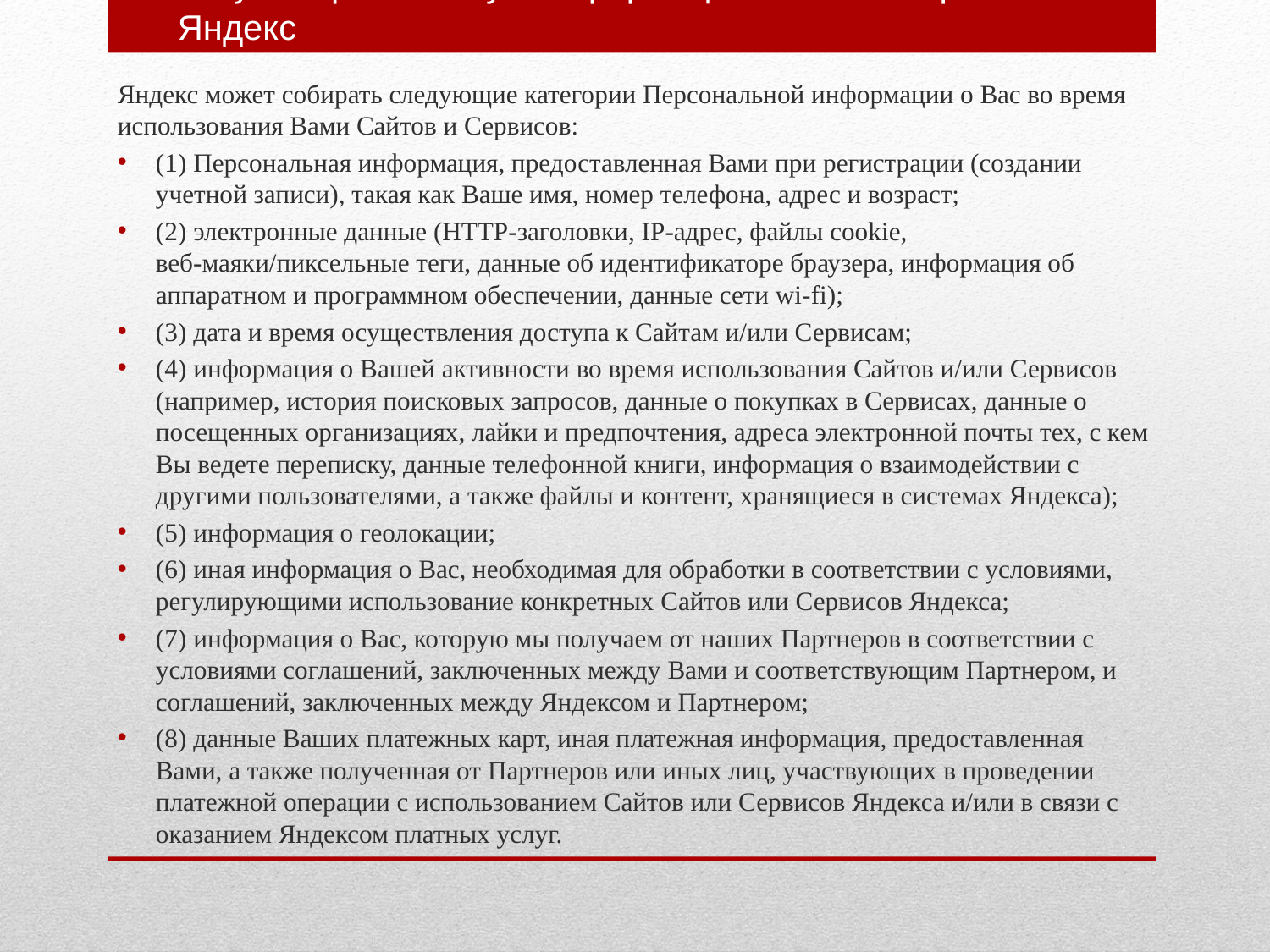

# Какую Персональную информацию о Вас собирает Яндекс
Яндекс может собирать следующие категории Персональной информации о Вас во время использования Вами Сайтов и Сервисов:
(1) Персональная информация, предоставленная Вами при регистрации (создании учетной записи), такая как Ваше имя, номер телефона, адрес и возраст;
(2) электронные данные (HTTP-заголовки, IP-адрес, файлы cookie, веб-маяки/пиксельные теги, данные об идентификаторе браузера, информация об аппаратном и программном обеспечении, данные сети wi-fi);
(3) дата и время осуществления доступа к Сайтам и/или Сервисам;
(4) информация о Вашей активности во время использования Сайтов и/или Сервисов (например, история поисковых запросов, данные о покупках в Сервисах, данные о посещенных организациях, лайки и предпочтения, адреса электронной почты тех, с кем Вы ведете переписку, данные телефонной книги, информация о взаимодействии с другими пользователями, а также файлы и контент, хранящиеся в системах Яндекса);
(5) информация о геолокации;
(6) иная информация о Вас, необходимая для обработки в соответствии с условиями, регулирующими использование конкретных Сайтов или Сервисов Яндекса;
(7) информация о Вас, которую мы получаем от наших Партнеров в соответствии с условиями соглашений, заключенных между Вами и соответствующим Партнером, и соглашений, заключенных между Яндексом и Партнером;
(8) данные Ваших платежных карт, иная платежная информация, предоставленная Вами, а также полученная от Партнеров или иных лиц, участвующих в проведении платежной операции с использованием Сайтов или Сервисов Яндекса и/или в связи с оказанием Яндексом платных услуг.